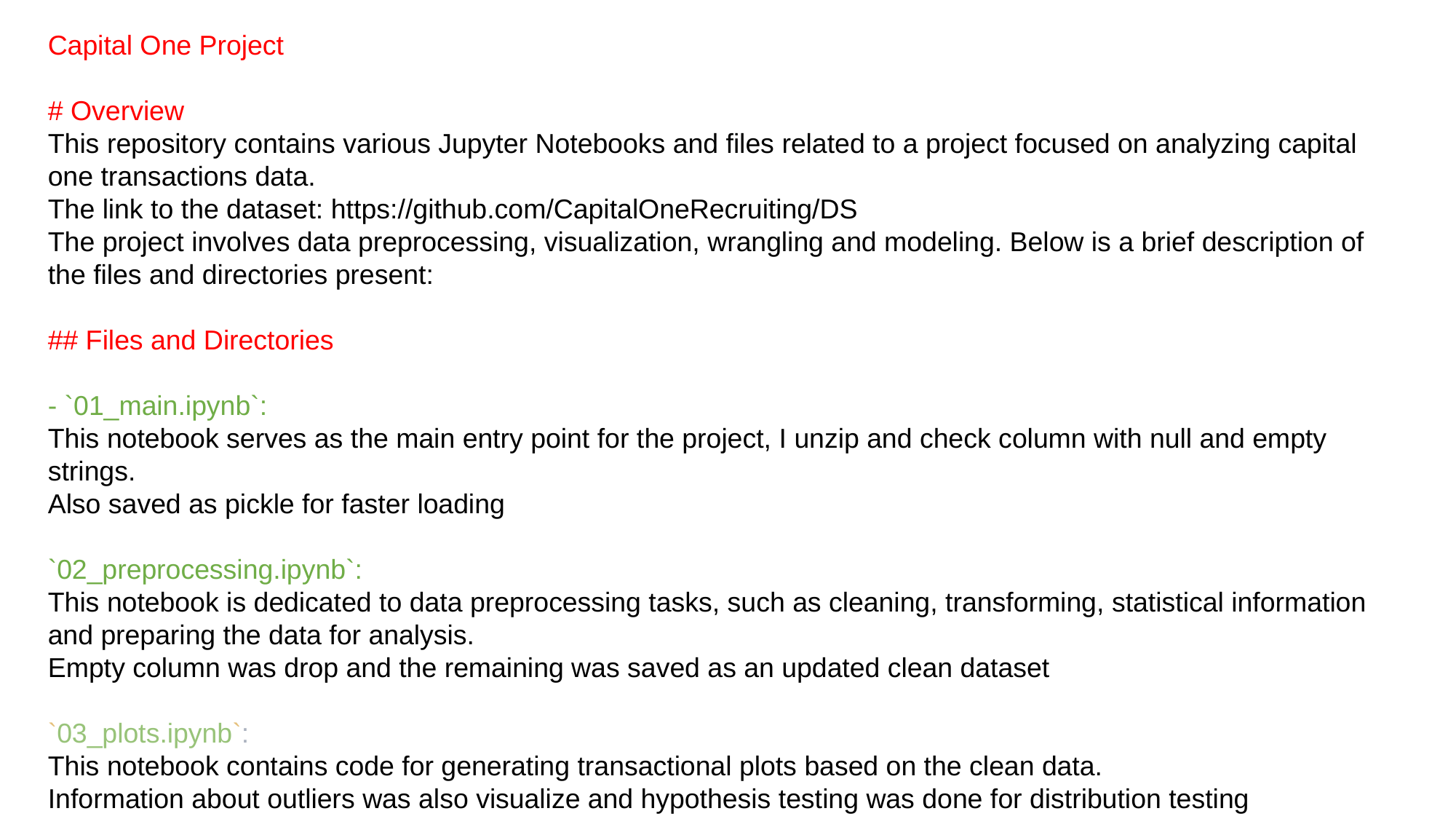

Capital One Project
# Overview
This repository contains various Jupyter Notebooks and files related to a project focused on analyzing capital one transactions data.
The link to the dataset: https://github.com/CapitalOneRecruiting/DS
The project involves data preprocessing, visualization, wrangling and modeling. Below is a brief description of the files and directories present:
## Files and Directories
- `01_main.ipynb`:
This notebook serves as the main entry point for the project, I unzip and check column with null and empty strings.
Also saved as pickle for faster loading

`02_preprocessing.ipynb`:
This notebook is dedicated to data preprocessing tasks, such as cleaning, transforming, statistical information and preparing the data for analysis.
Empty column was drop and the remaining was saved as an updated clean dataset
`03_plots.ipynb`:
This notebook contains code for generating transactional plots based on the clean data.
Information about outliers was also visualize and hypothesis testing was done for distribution testing